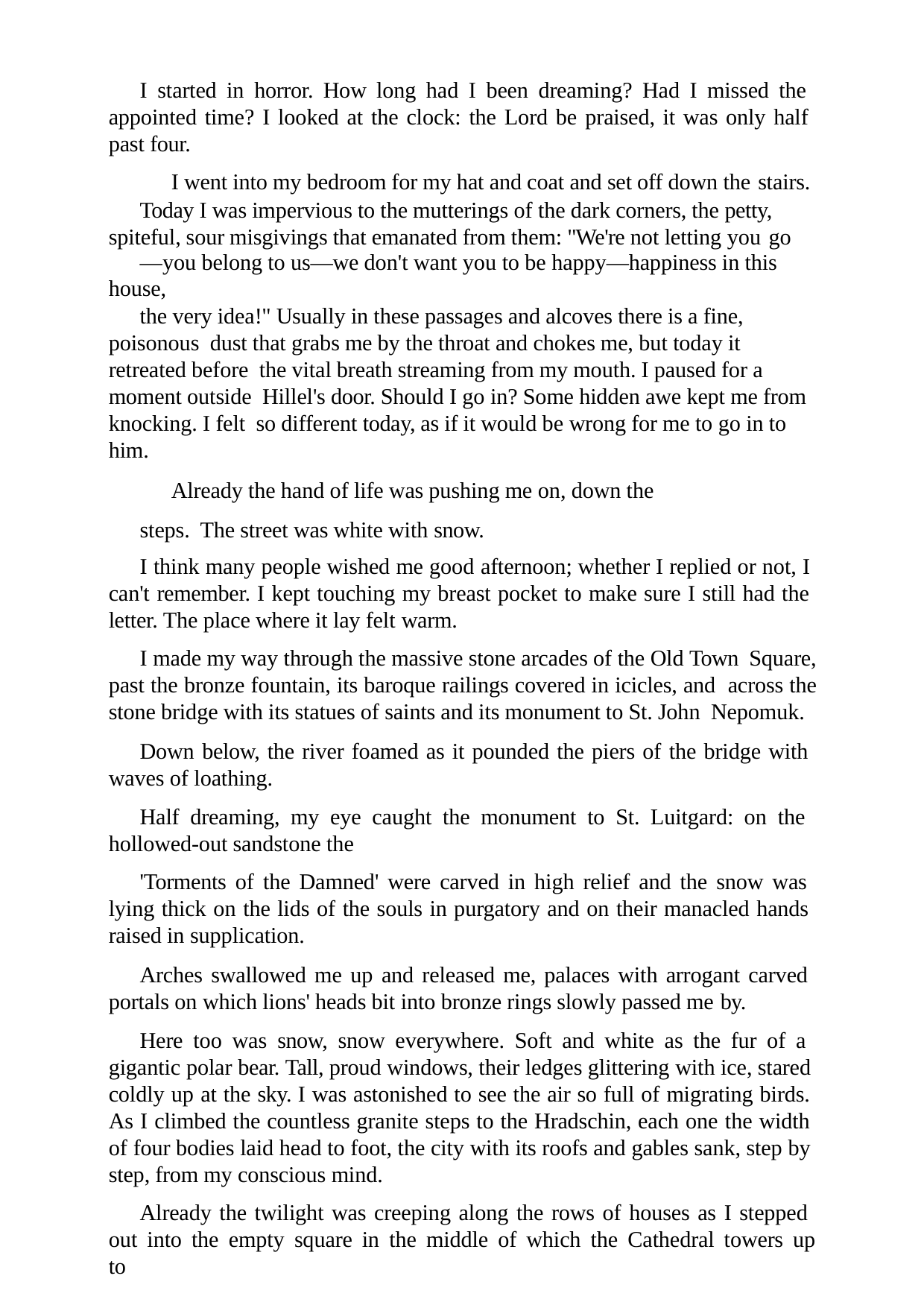

I started in horror. How long had I been dreaming? Had I missed the  appointed time? I looked at the clock: the Lord be praised, it was only half  past four.
I went into my bedroom for my hat and coat and set off down the stairs.
Today I was impervious to the mutterings of the dark corners, the petty,  spiteful, sour misgivings that emanated from them: "We're not letting you go
—you belong to us—we don't want you to be happy—happiness in this house,
the very idea!" Usually in these passages and alcoves there is a fine, poisonous  dust that grabs me by the throat and chokes me, but today it retreated before  the vital breath streaming from my mouth. I paused for a moment outside  Hillel's door. Should I go in? Some hidden awe kept me from knocking. I felt  so different today, as if it would be wrong for me to go in to him.
Already the hand of life was pushing me on, down the steps.  The street was white with snow.
I think many people wished me good afternoon; whether I replied or not, I  can't remember. I kept touching my breast pocket to make sure I still had the  letter. The place where it lay felt warm.
I made my way through the massive stone arcades of the Old Town  Square, past the bronze fountain, its baroque railings covered in icicles, and  across the stone bridge with its statues of saints and its monument to St. John  Nepomuk.
Down below, the river foamed as it pounded the piers of the bridge with  waves of loathing.
Half dreaming, my eye caught the monument to St. Luitgard: on the  hollowed-out sandstone the
'Torments of the Damned' were carved in high relief and the snow was  lying thick on the lids of the souls in purgatory and on their manacled hands  raised in supplication.
Arches swallowed me up and released me, palaces with arrogant carved  portals on which lions' heads bit into bronze rings slowly passed me by.
Here too was snow, snow everywhere. Soft and white as the fur of a  gigantic polar bear. Tall, proud windows, their ledges glittering with ice, stared  coldly up at the sky. I was astonished to see the air so full of migrating birds.  As I climbed the countless granite steps to the Hradschin, each one the width  of four bodies laid head to foot, the city with its roofs and gables sank, step by  step, from my conscious mind.
Already the twilight was creeping along the rows of houses as I stepped  out into the empty square in the middle of which the Cathedral towers up to